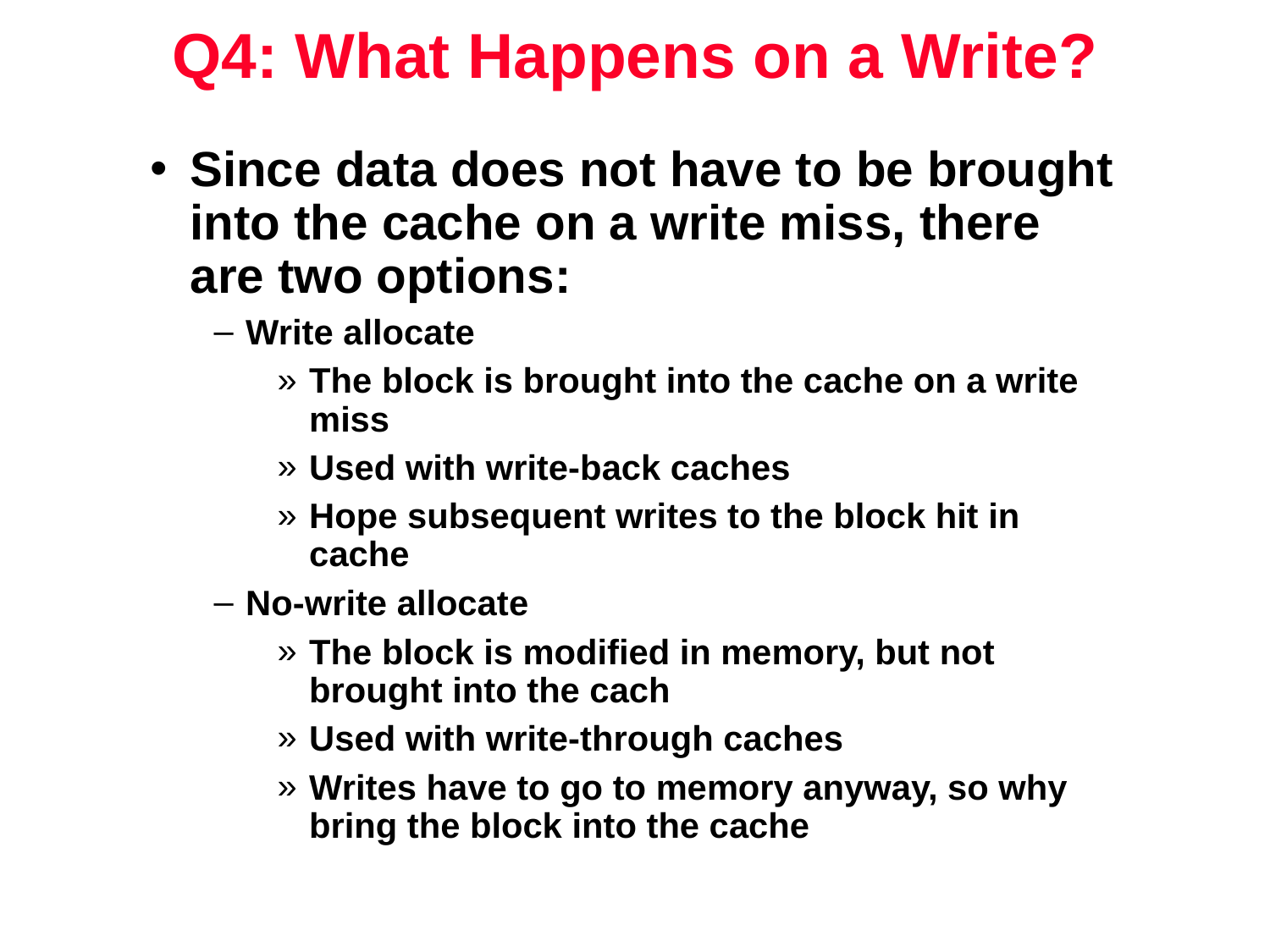

# Q4: What Happens on a Write?
Since data does not have to be brought into the cache on a write miss, there are two options:
Write allocate
The block is brought into the cache on a write miss
Used with write-back caches
Hope subsequent writes to the block hit in cache
No-write allocate
The block is modified in memory, but not brought into the cach
Used with write-through caches
Writes have to go to memory anyway, so why bring the block into the cache